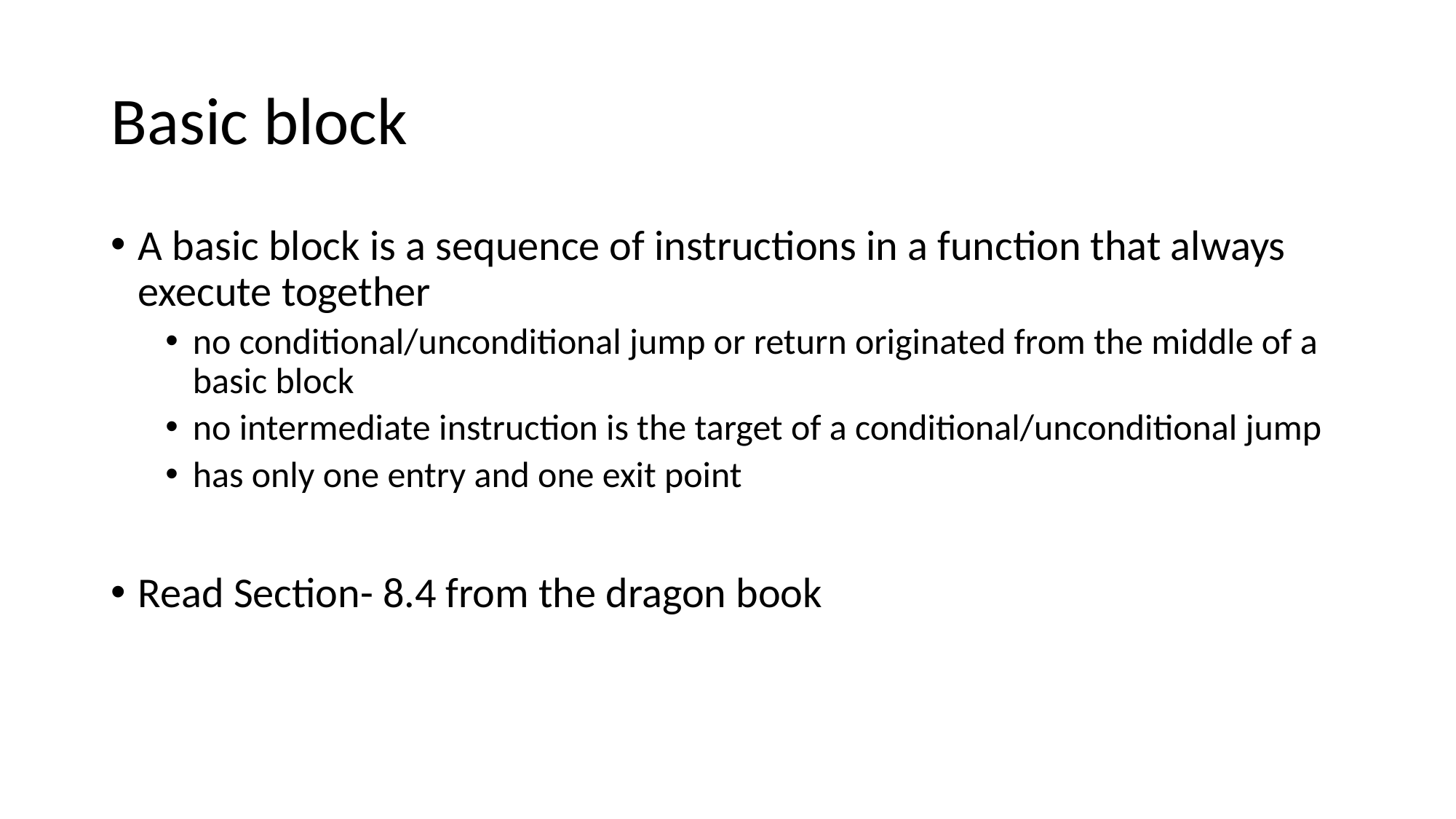

# Basic block
A basic block is a sequence of instructions in a function that always execute together
no conditional/unconditional jump or return originated from the middle of a basic block
no intermediate instruction is the target of a conditional/unconditional jump
has only one entry and one exit point

Read Section- 8.4 from the dragon book